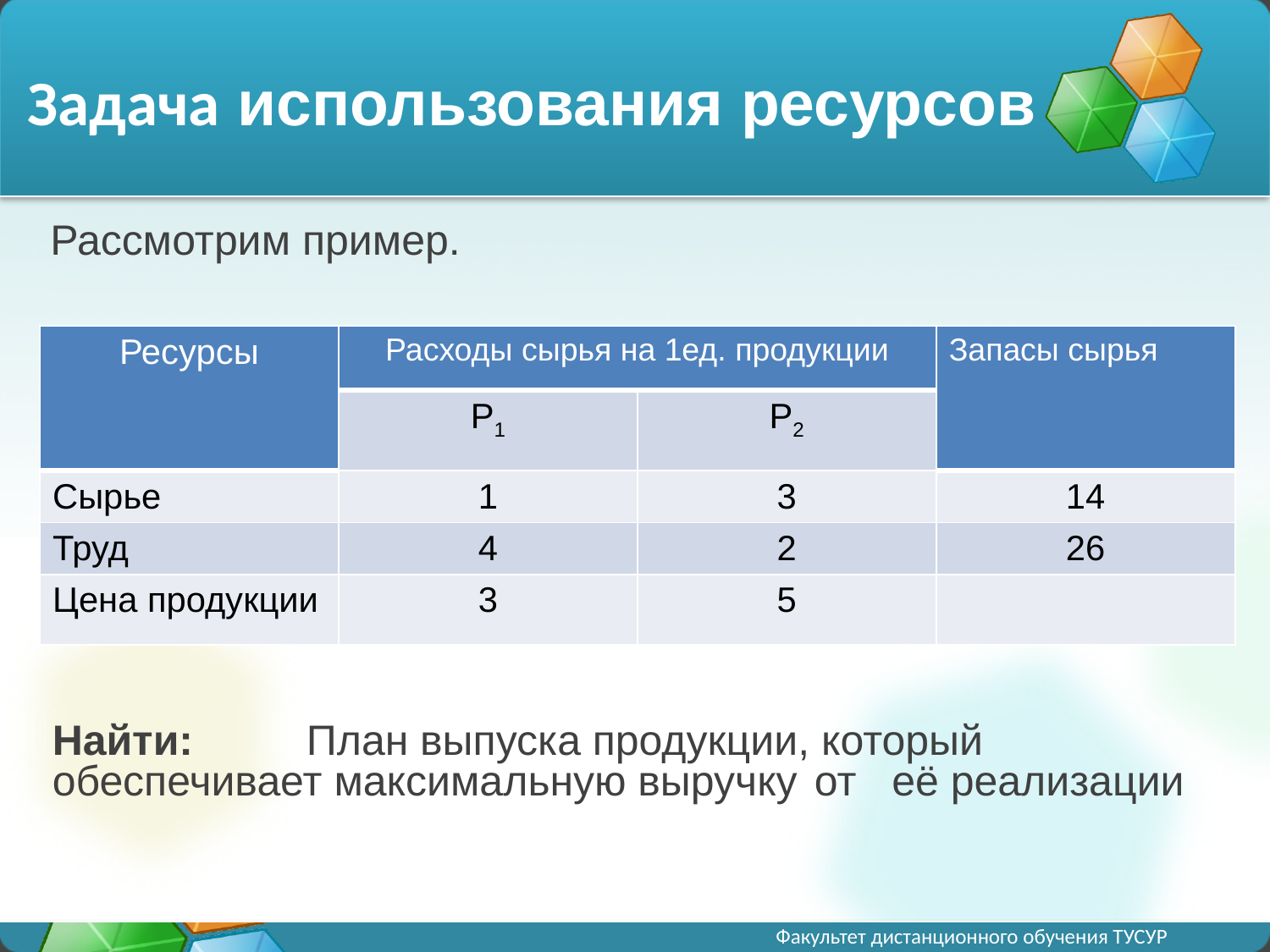

# Задача использования ресурсов
Рассмотрим пример.

| Ресурсы | Расходы сырья на 1ед. продукции |  | Запасы сырья |
| --- | --- | --- | --- |
|  | Р1 | Р2 |  |
| Сырье | 1 | 3 | 14 |
| Труд | 4 | 2 | 26 |
| Цена продукции | 3 | 5 |  |

Найти: 	План выпуска продукции, который обеспечивает максимальную выручку 	от   её реализации